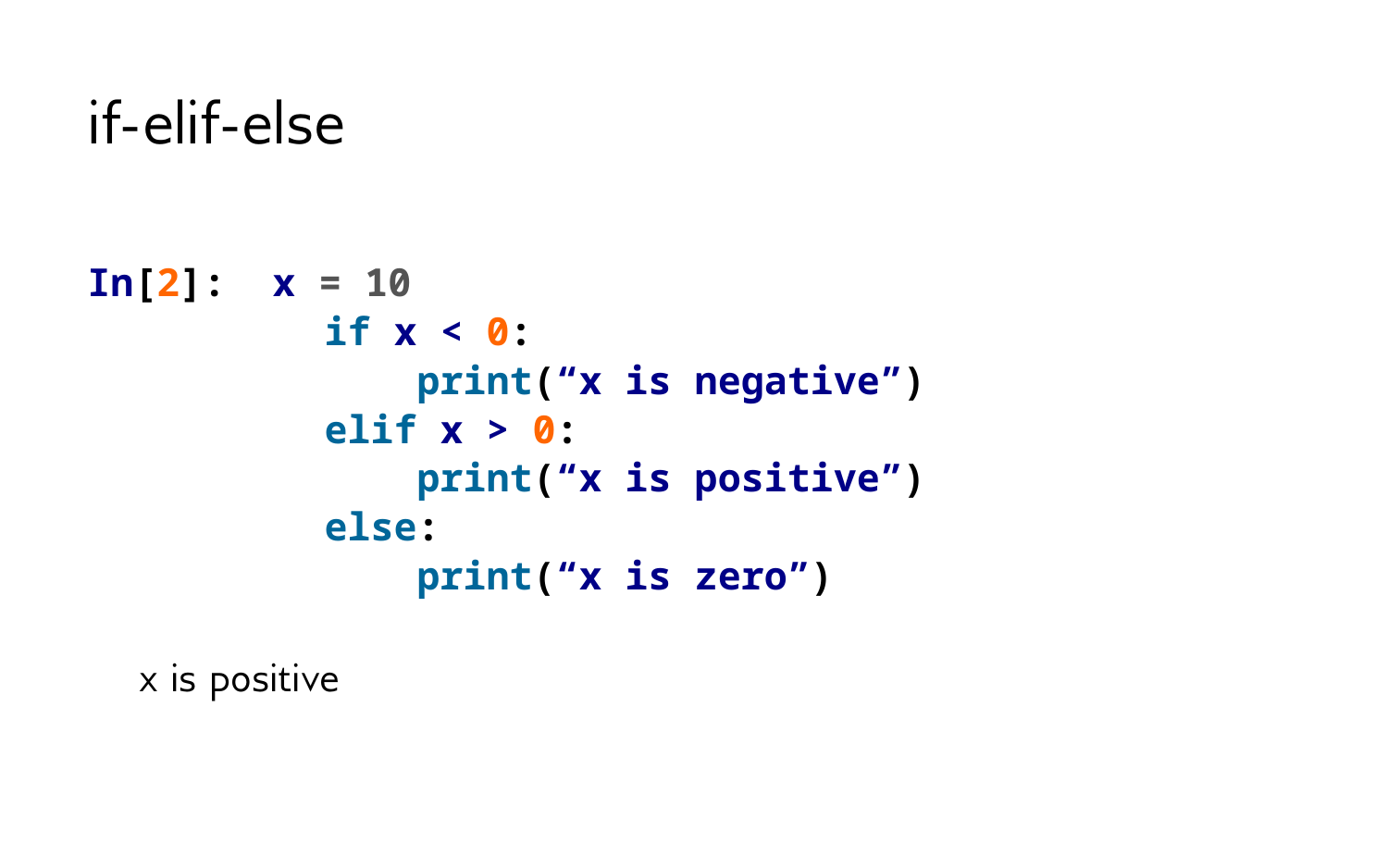

# if-elif-else

In[2]:  x = 10
	  if x < 0:
		print(“x is negative”)
	  elif x > 0:
		print(“x is positive”)
	  else:
		print(“x is zero”)

x is positive